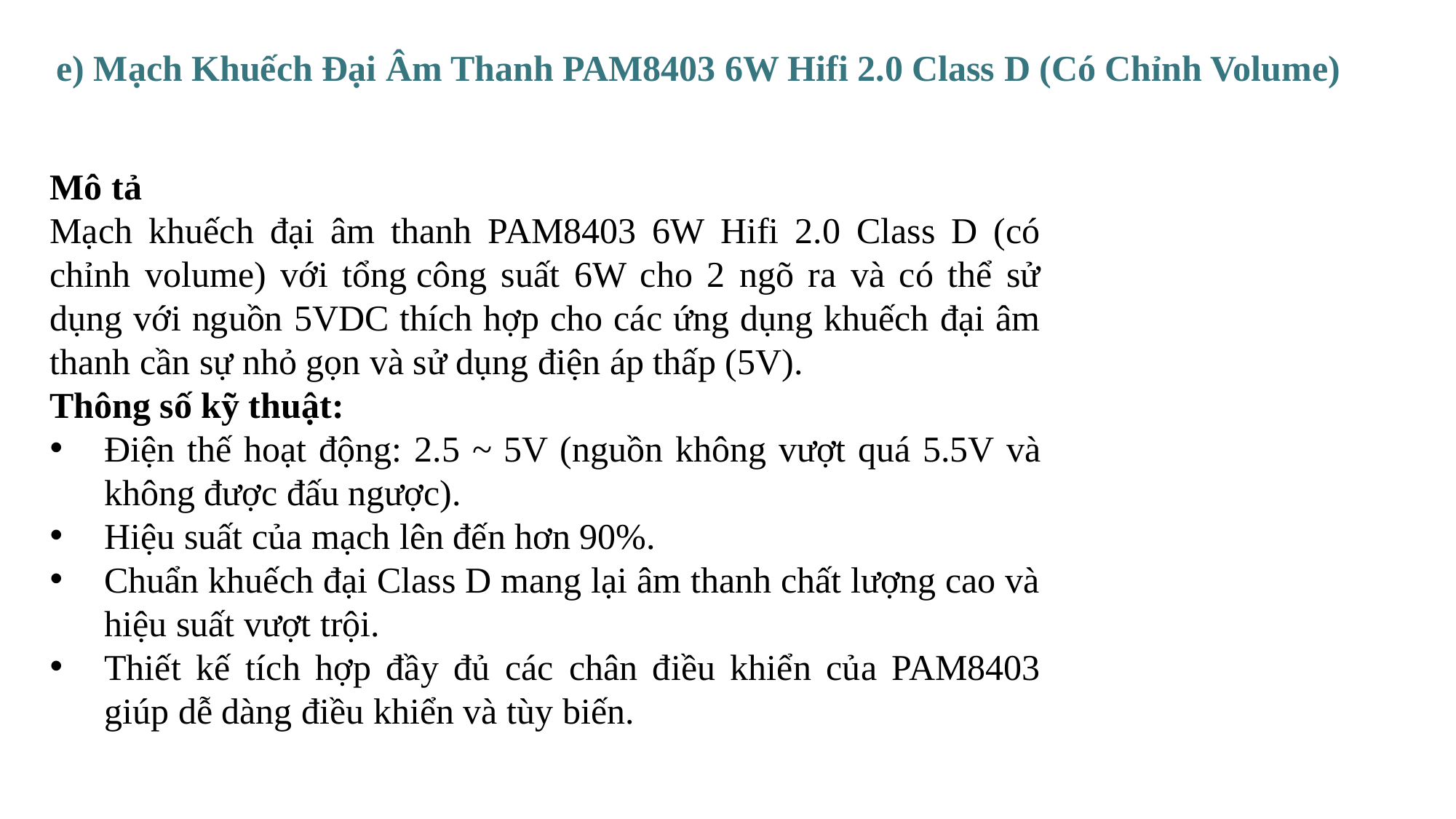

e) Mạch Khuếch Đại Âm Thanh PAM8403 6W Hifi 2.0 Class D (Có Chỉnh Volume)

Mô tả
Mạch khuếch đại âm thanh PAM8403 6W Hifi 2.0 Class D (có chỉnh volume) với tổng công suất 6W cho 2 ngõ ra và có thể sử dụng với nguồn 5VDC thích hợp cho các ứng dụng khuếch đại âm thanh cần sự nhỏ gọn và sử dụng điện áp thấp (5V).
Thông số kỹ thuật:
Điện thế hoạt động: 2.5 ~ 5V (nguồn không vượt quá 5.5V và không được đấu ngược).
Hiệu suất của mạch lên đến hơn 90%.​
Chuẩn khuếch đại Class D mang lại âm thanh chất lượng cao và hiệu suất vượt trội.
Thiết kế tích hợp đầy đủ các chân điều khiển của PAM8403 giúp dễ dàng điều khiển và tùy biến.